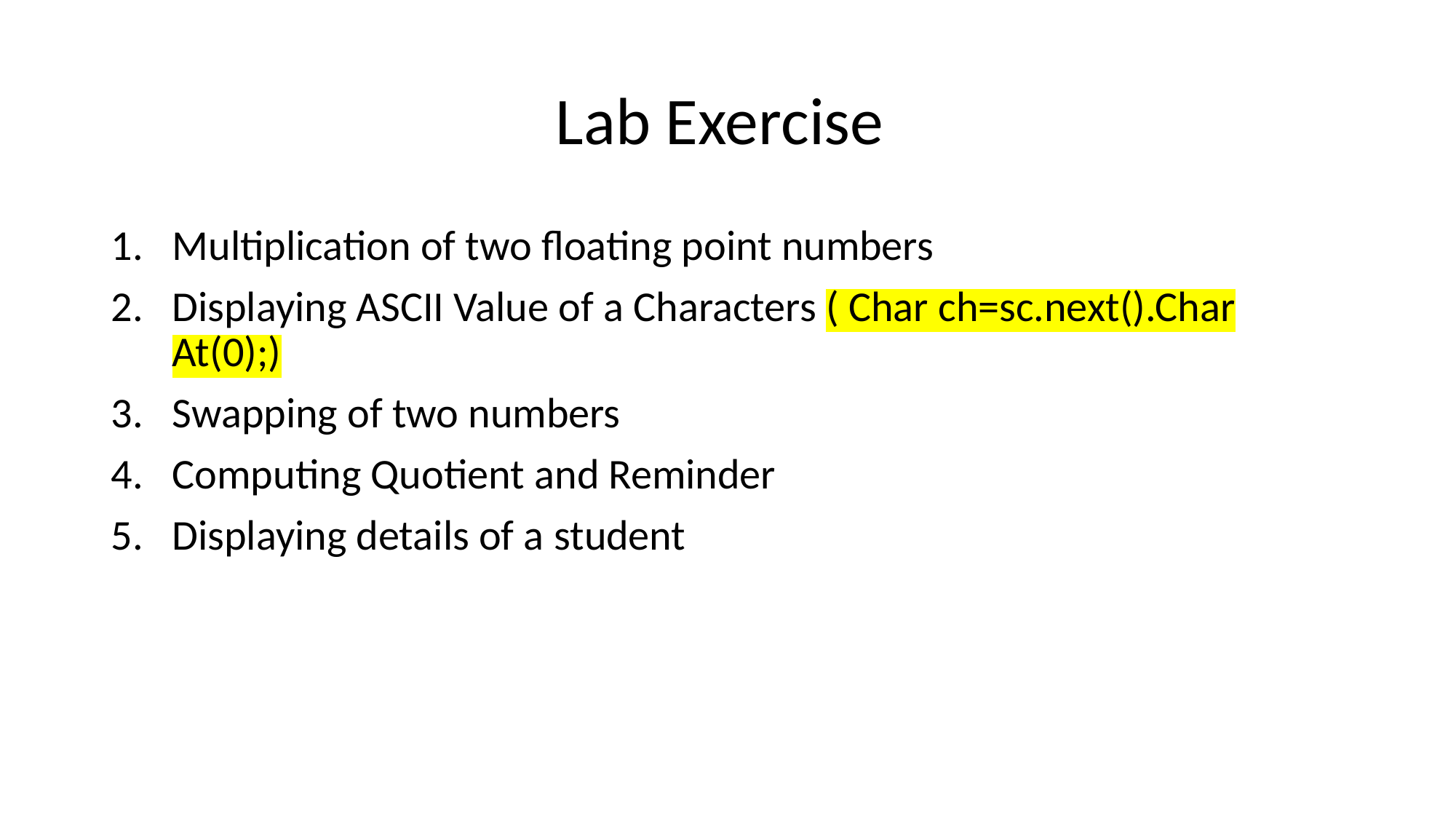

# Lab Exercise
Multiplication of two floating point numbers
Displaying ASCII Value of a Characters ( Char ch=sc.next().Char At(0);)
Swapping of two numbers
Computing Quotient and Reminder
Displaying details of a student